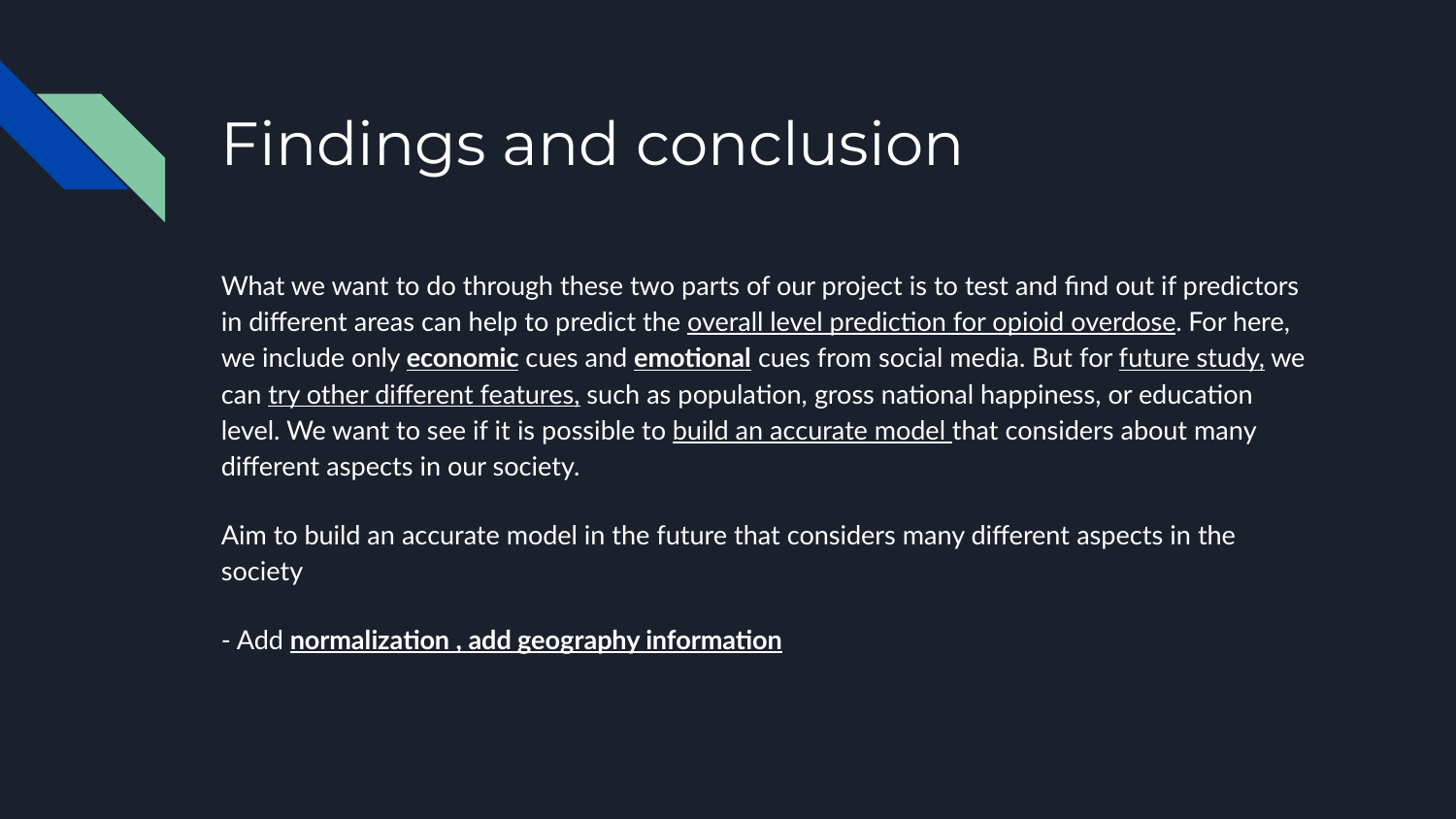

# Findings and conclusion
What we want to do through these two parts of our project is to test and find out if predictors in different areas can help to predict the overall level prediction for opioid overdose. For here, we include only economic cues and emotional cues from social media. But for future study, we can try other different features, such as population, gross national happiness, or education level. We want to see if it is possible to build an accurate model that considers about many different aspects in our society.
Aim to build an accurate model in the future that considers many different aspects in the society
- Add normalization , add geography information